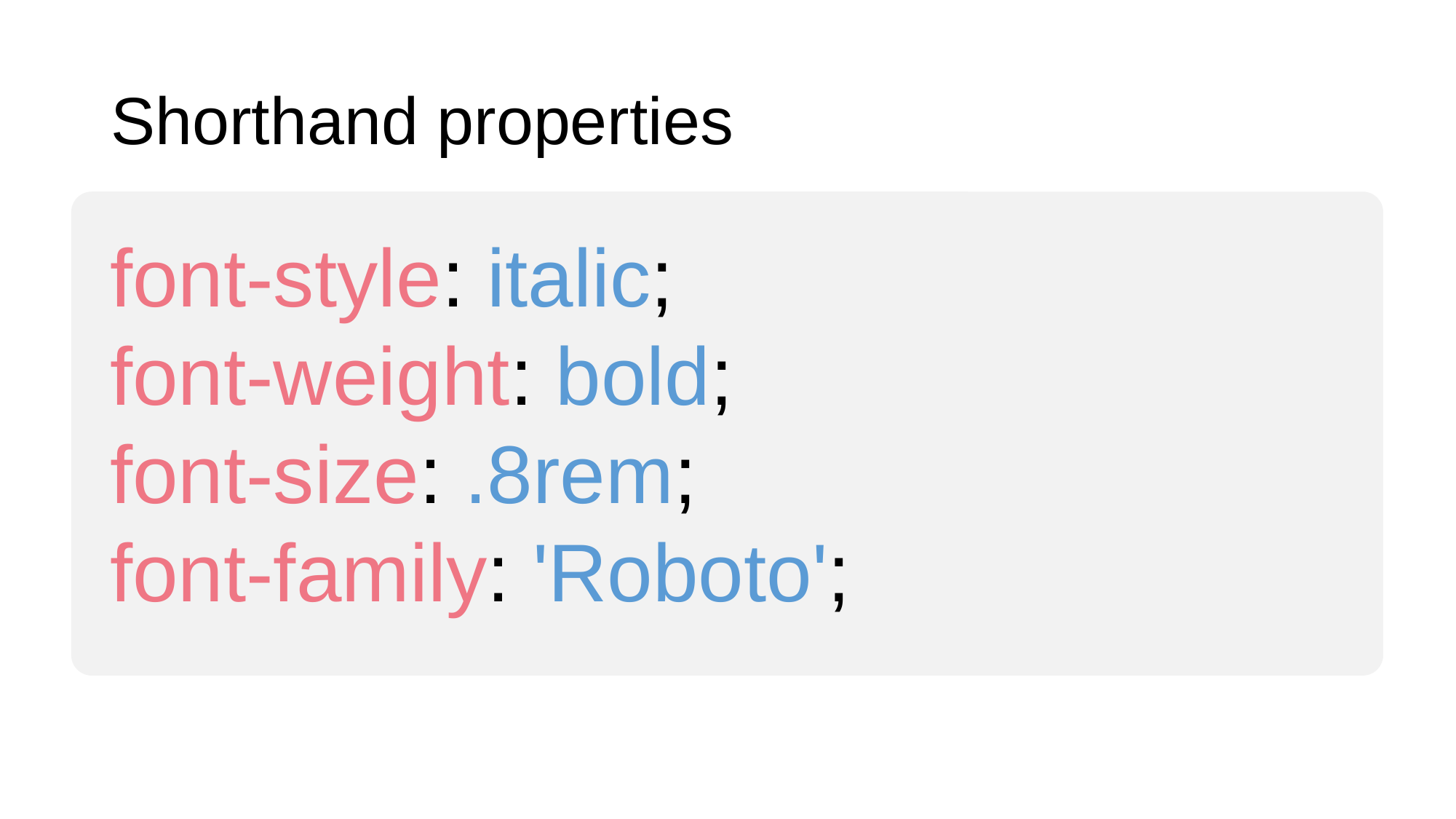

# Shorthand properties
font-style: italic;
font-weight: bold;
font-size: .8rem;
font-family: 'Roboto';